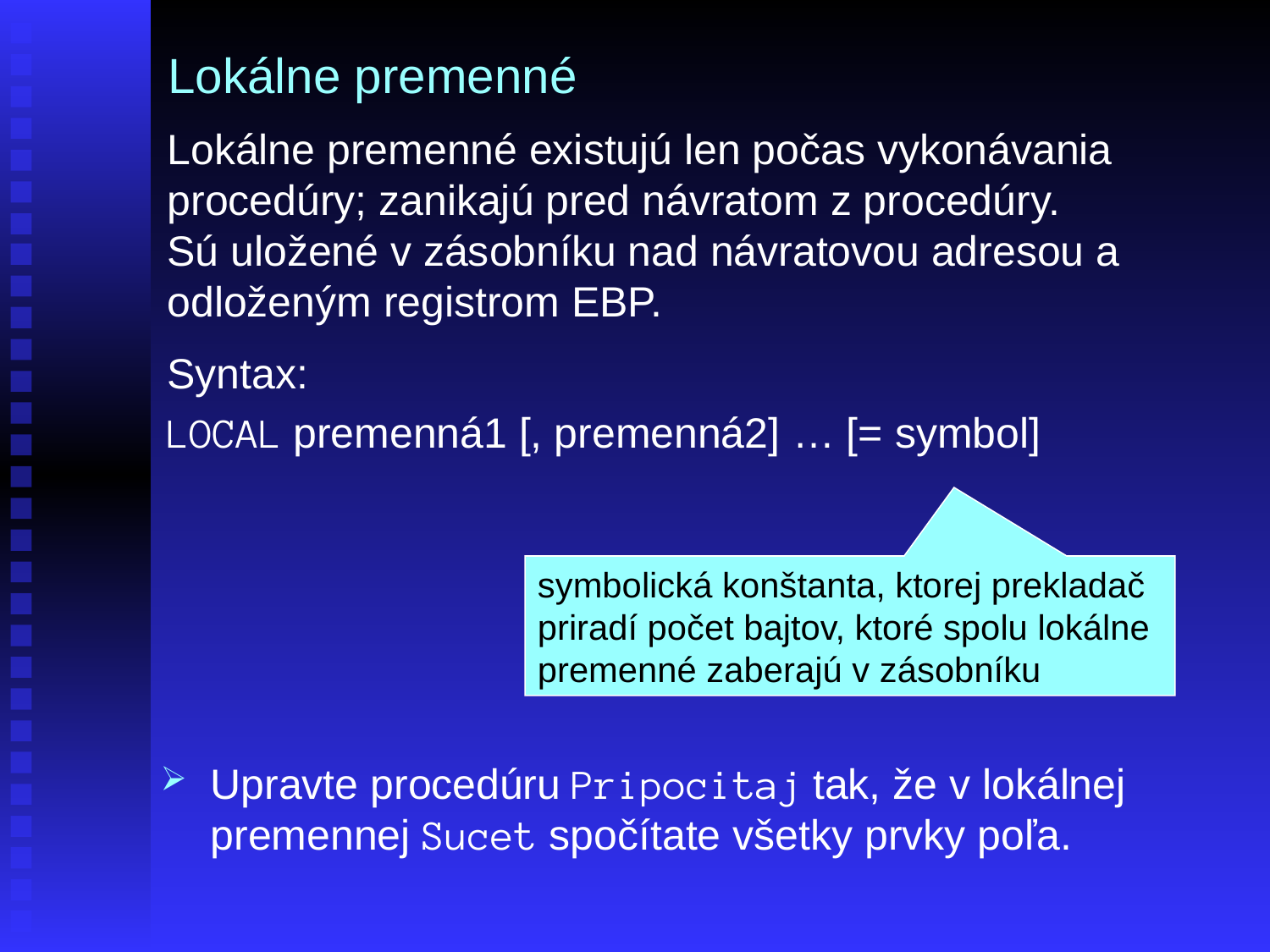

# Lokálne premenné
Lokálne premenné existujú len počas vykonávania procedúry; zanikajú pred návratom z procedúry.
Sú uložené v zásobníku nad návratovou adresou a odloženým registrom EBP.
Syntax:
LOCAL premenná1 [, premenná2] … [= symbol]
symbolická konštanta, ktorej prekladač priradí počet bajtov, ktoré spolu lokálne premenné zaberajú v zásobníku
Upravte procedúru Pripocitaj tak, že v lokálnej premennej Sucet spočítate všetky prvky poľa.